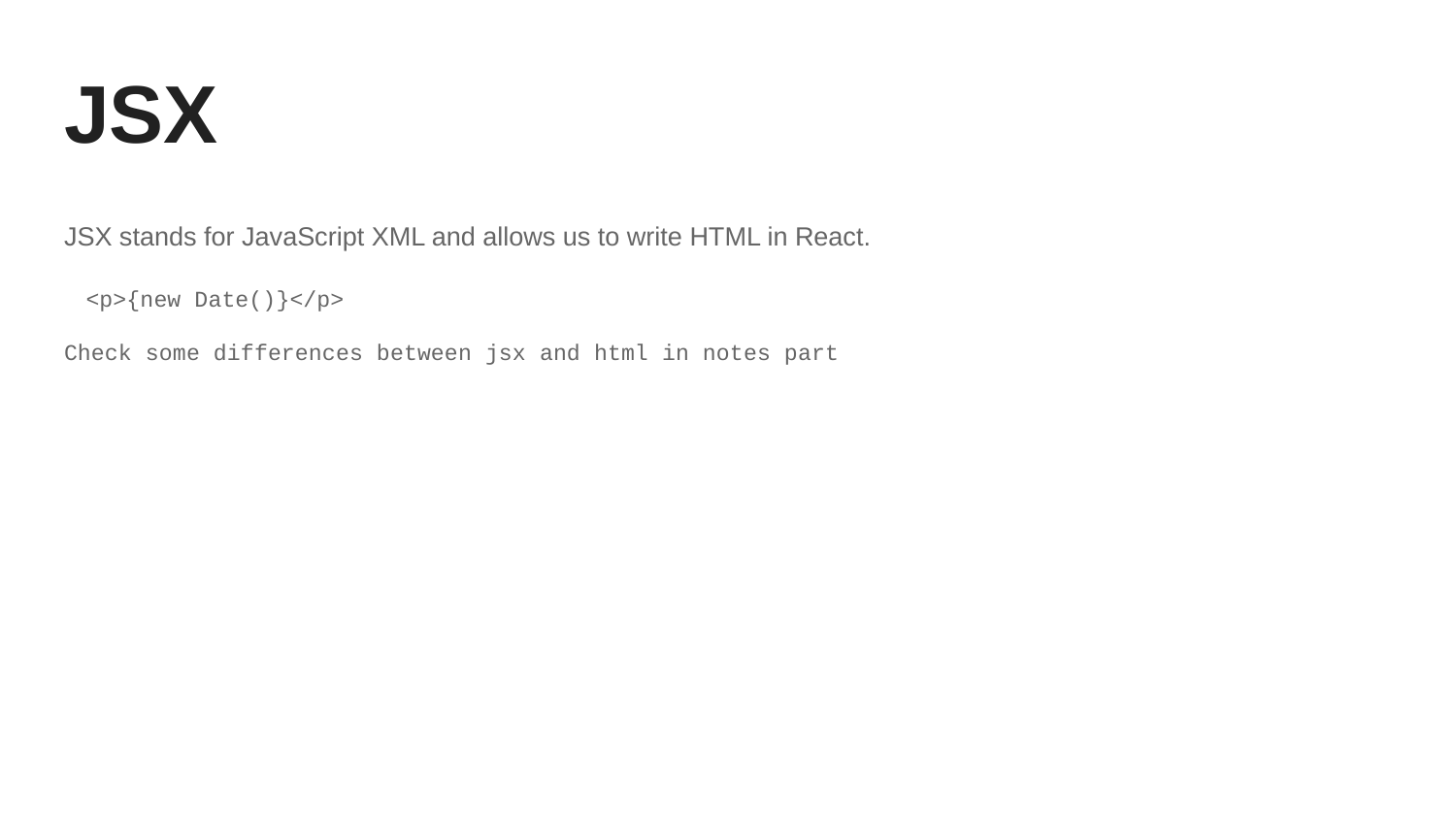

# JSX
JSX stands for JavaScript XML and allows us to write HTML in React.
   <p>{new Date()}</p>
Check some differences between jsx and html in notes part